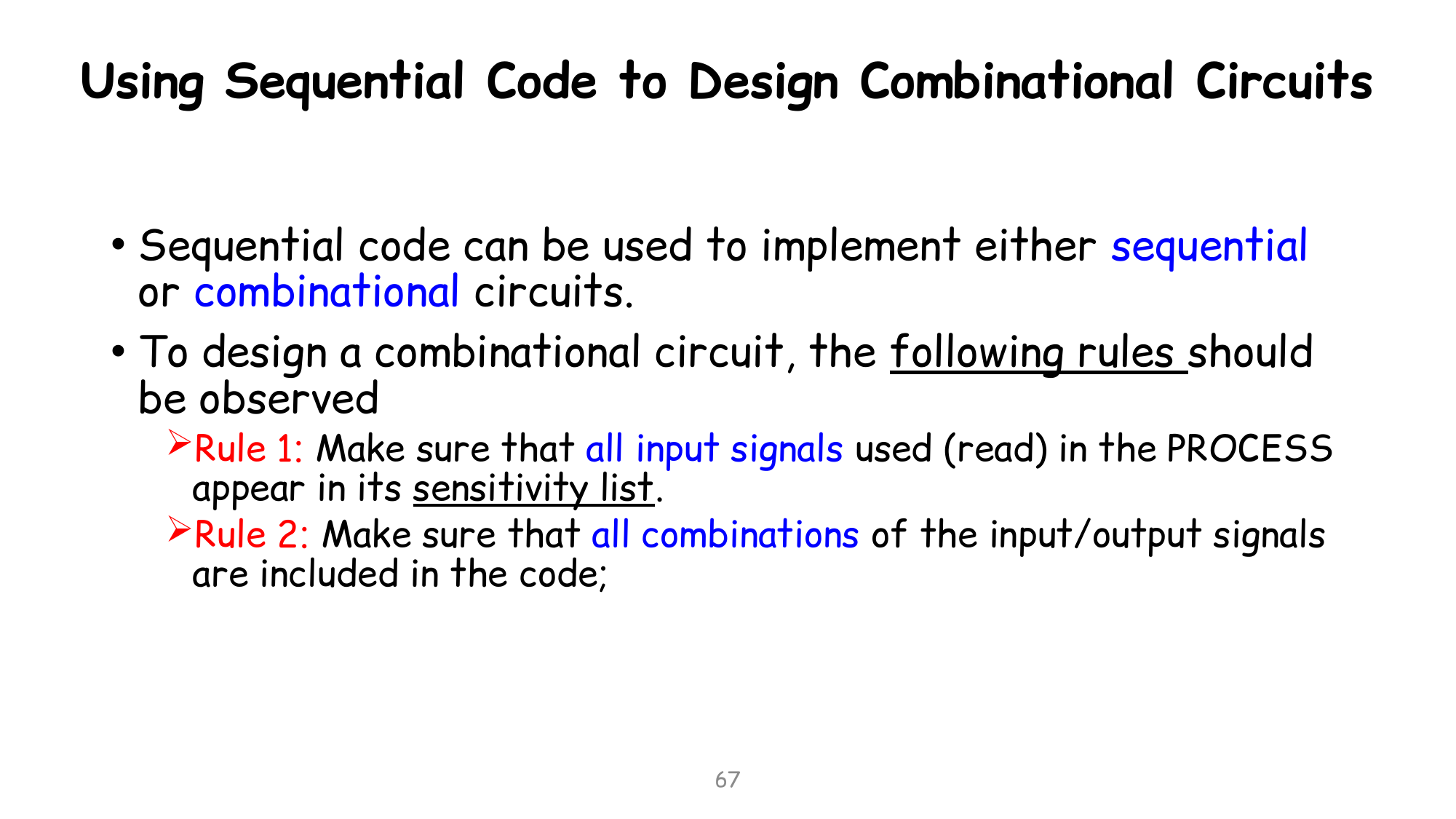

# Using Sequential Code to Design Combinational Circuits
Sequential code can be used to implement either sequential or combinational circuits.
To design a combinational circuit, the following rules should be observed
Rule 1: Make sure that all input signals used (read) in the PROCESS appear in its sensitivity list.
Rule 2: Make sure that all combinations of the input/output signals are included in the code;
67